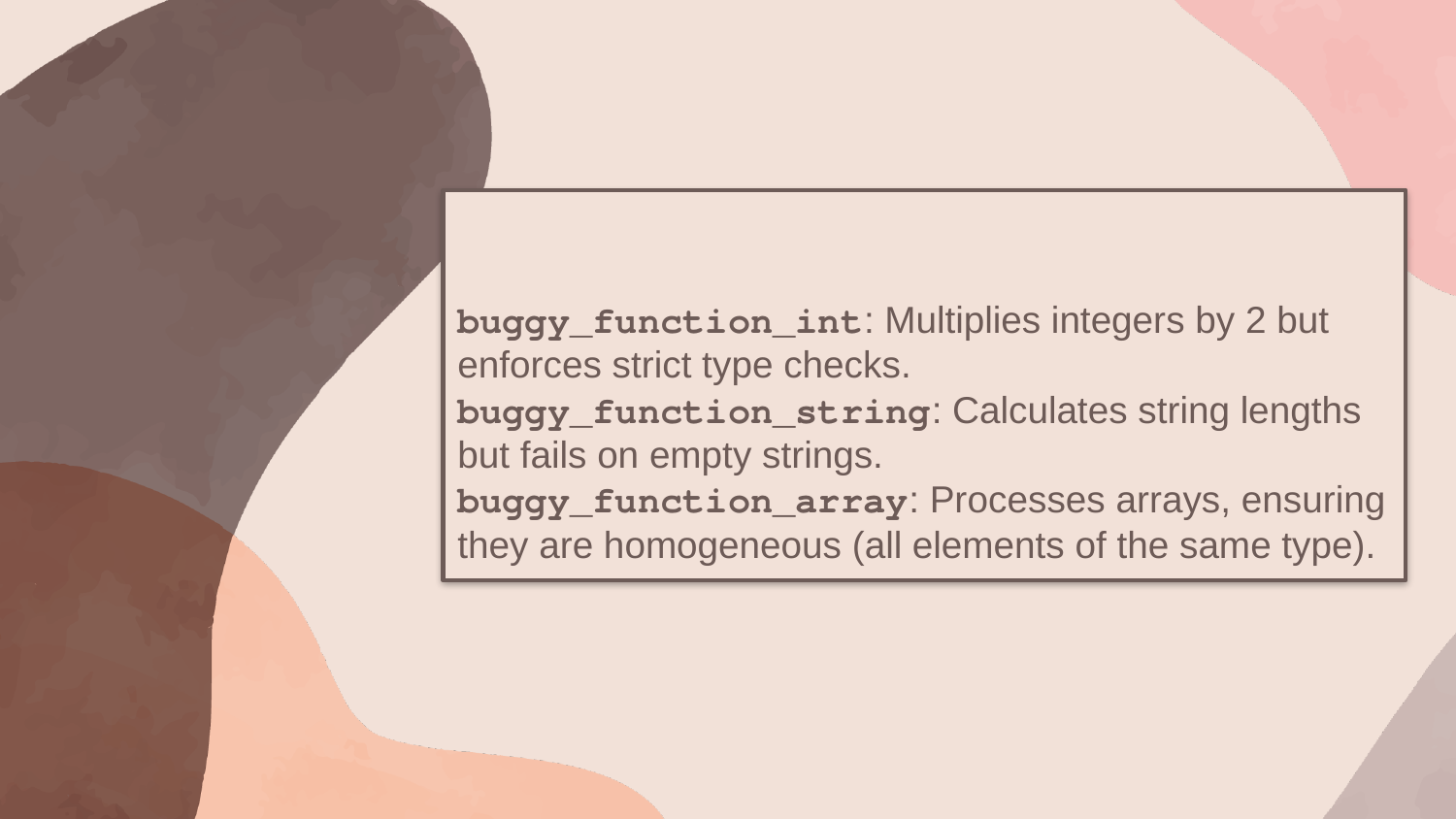

# buggy_function_int: Multiplies integers by 2 but enforces strict type checks.
buggy_function_string: Calculates string lengths but fails on empty strings.
buggy_function_array: Processes arrays, ensuring they are homogeneous (all elements of the same type).